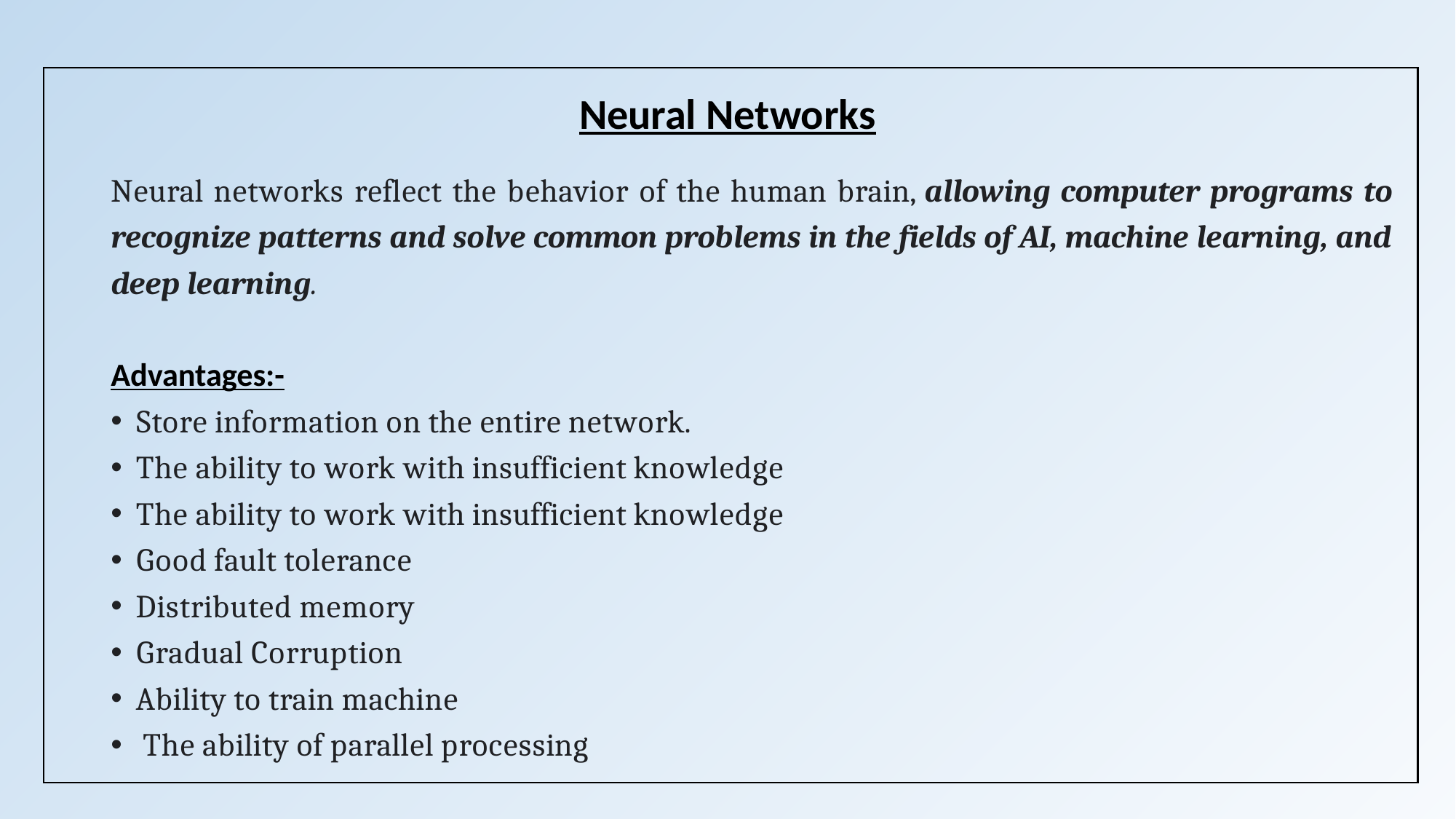

# Neural Networks

Neural networks reflect the behavior of the human brain, allowing computer programs to recognize patterns and solve common problems in the fields of AI, machine learning, and deep learning.

Advantages:-
Store information on the entire network.
The ability to work with insufficient knowledge
The ability to work with insufficient knowledge
Good fault tolerance
Distributed memory
Gradual Corruption
Ability to train machine
 The ability of parallel processing